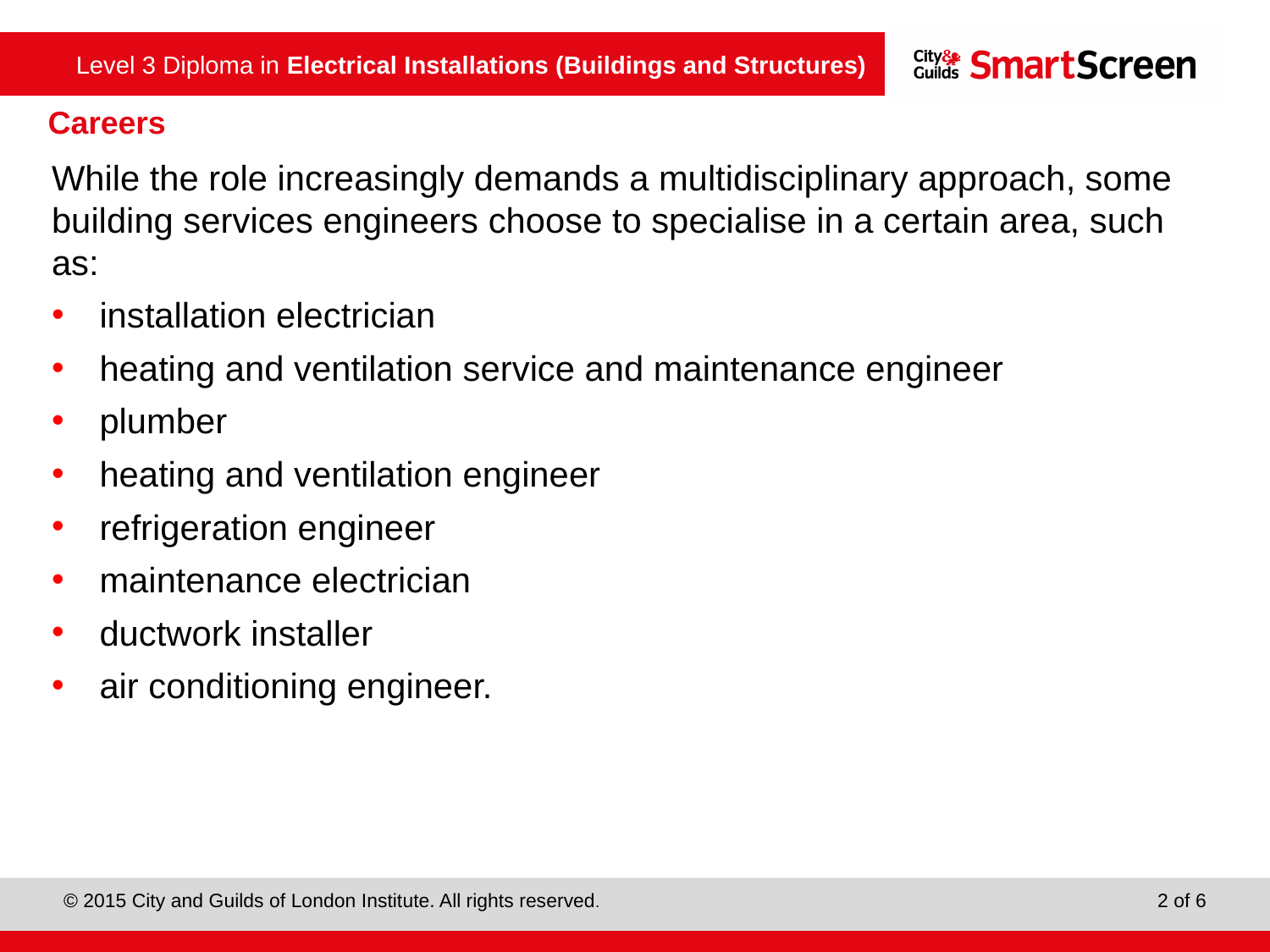

Careers
While the role increasingly demands a multidisciplinary approach, some building services engineers choose to specialise in a certain area, such as:
installation electrician
heating and ventilation service and maintenance engineer
plumber
heating and ventilation engineer
refrigeration engineer
maintenance electrician
ductwork installer
air conditioning engineer.